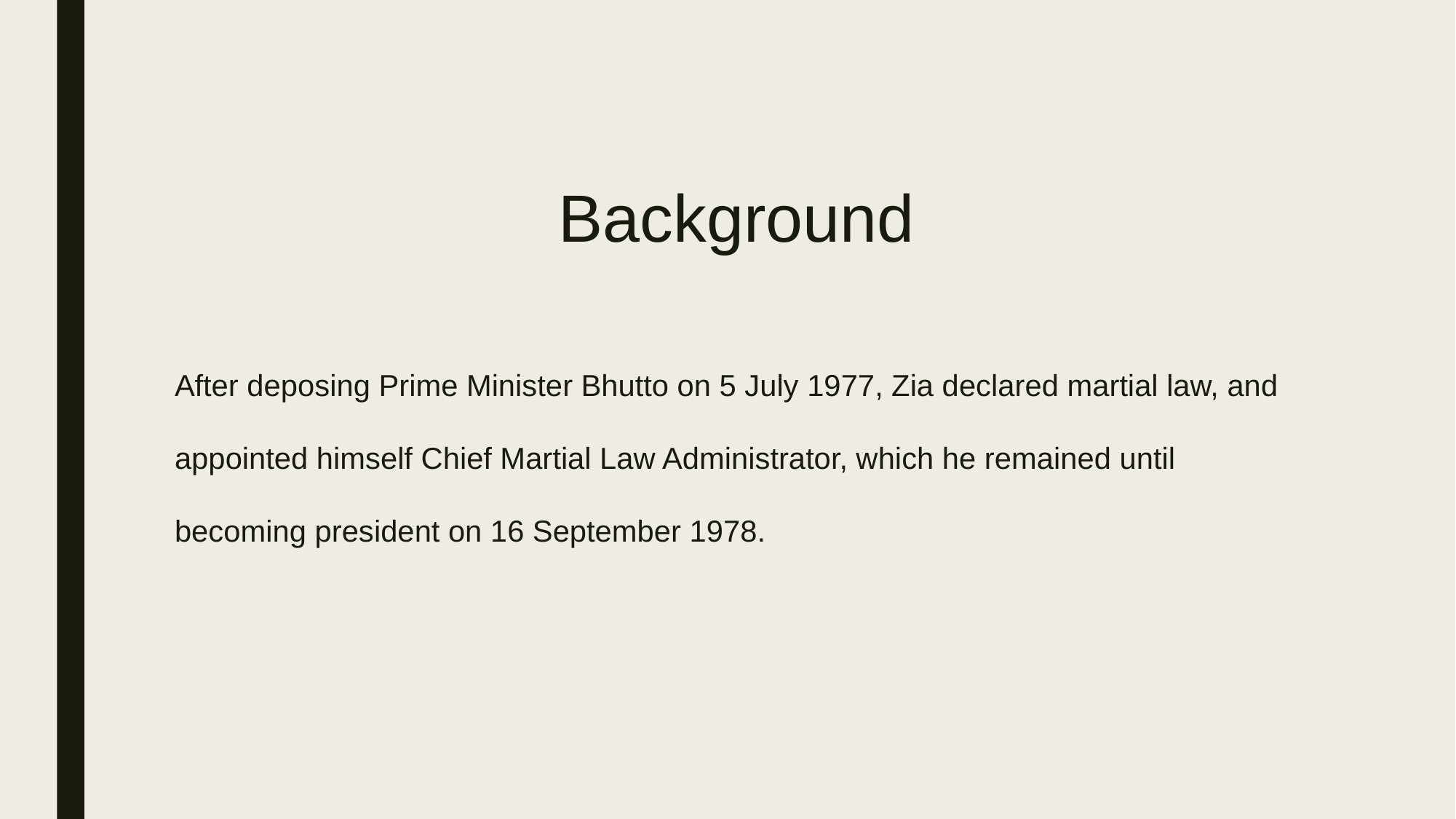

# Background

After deposing Prime Minister Bhutto on 5 July 1977, Zia declared martial law, and appointed himself Chief Martial Law Administrator, which he remained until becoming president on 16 September 1978.